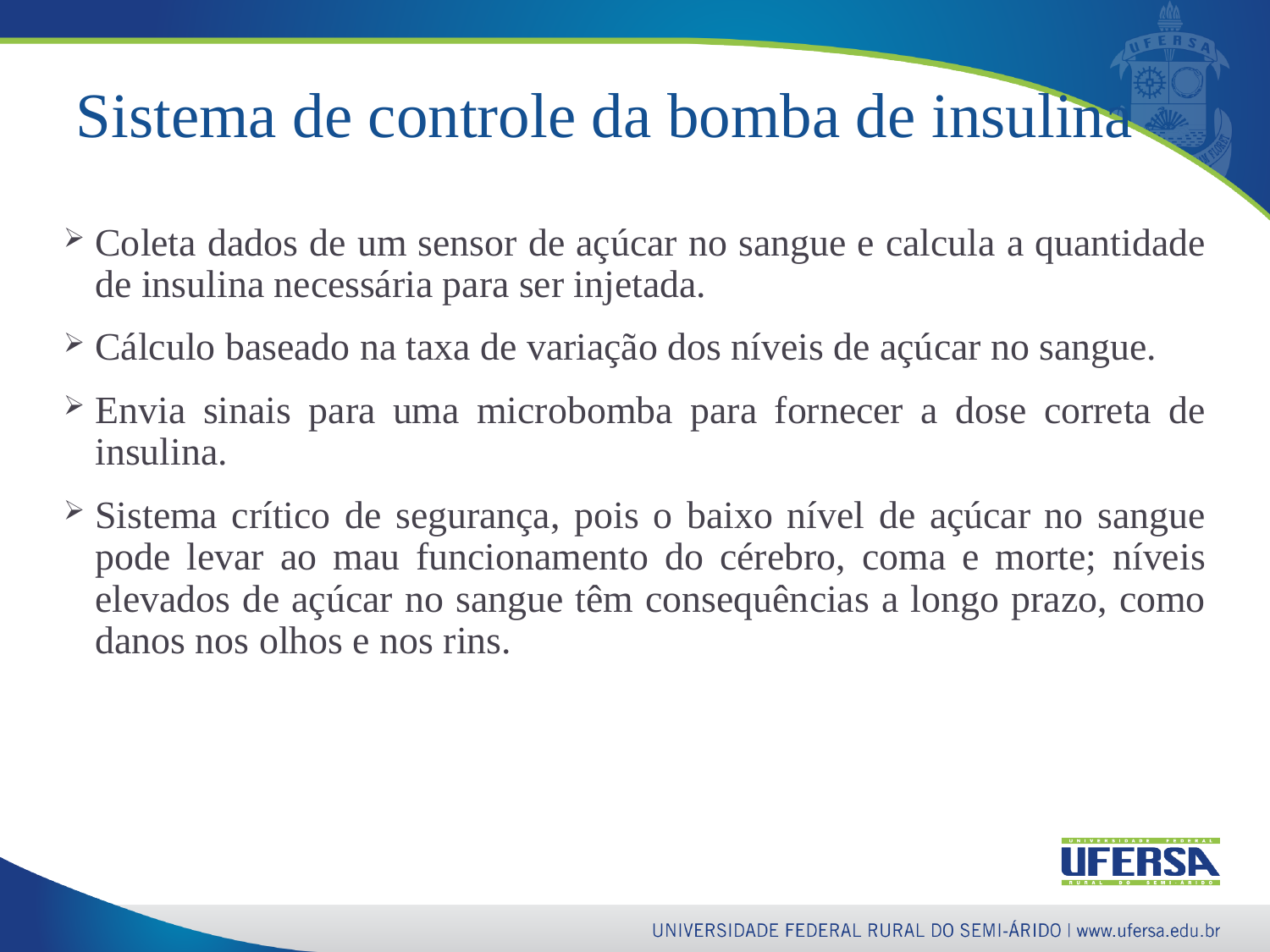

38
# Sistema de controle da bomba de insulina
Coleta dados de um sensor de açúcar no sangue e calcula a quantidade de insulina necessária para ser injetada.
Cálculo baseado na taxa de variação dos níveis de açúcar no sangue.
Envia sinais para uma microbomba para fornecer a dose correta de insulina.
Sistema crítico de segurança, pois o baixo nível de açúcar no sangue pode levar ao mau funcionamento do cérebro, coma e morte; níveis elevados de açúcar no sangue têm consequências a longo prazo, como danos nos olhos e nos rins.